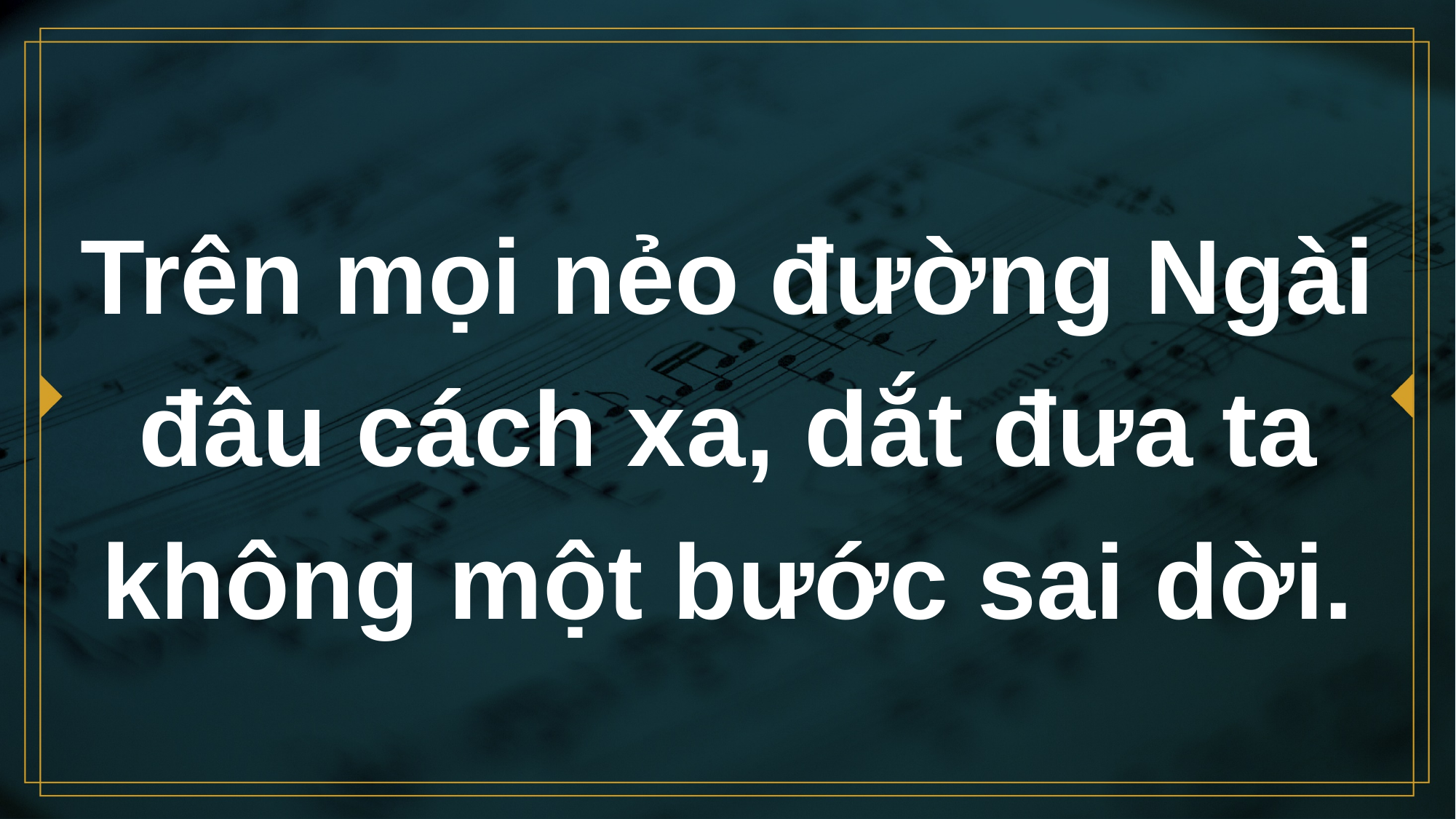

# Trên mọi nẻo đường Ngài đâu cách xa, dắt đưa ta không một bước sai dời.